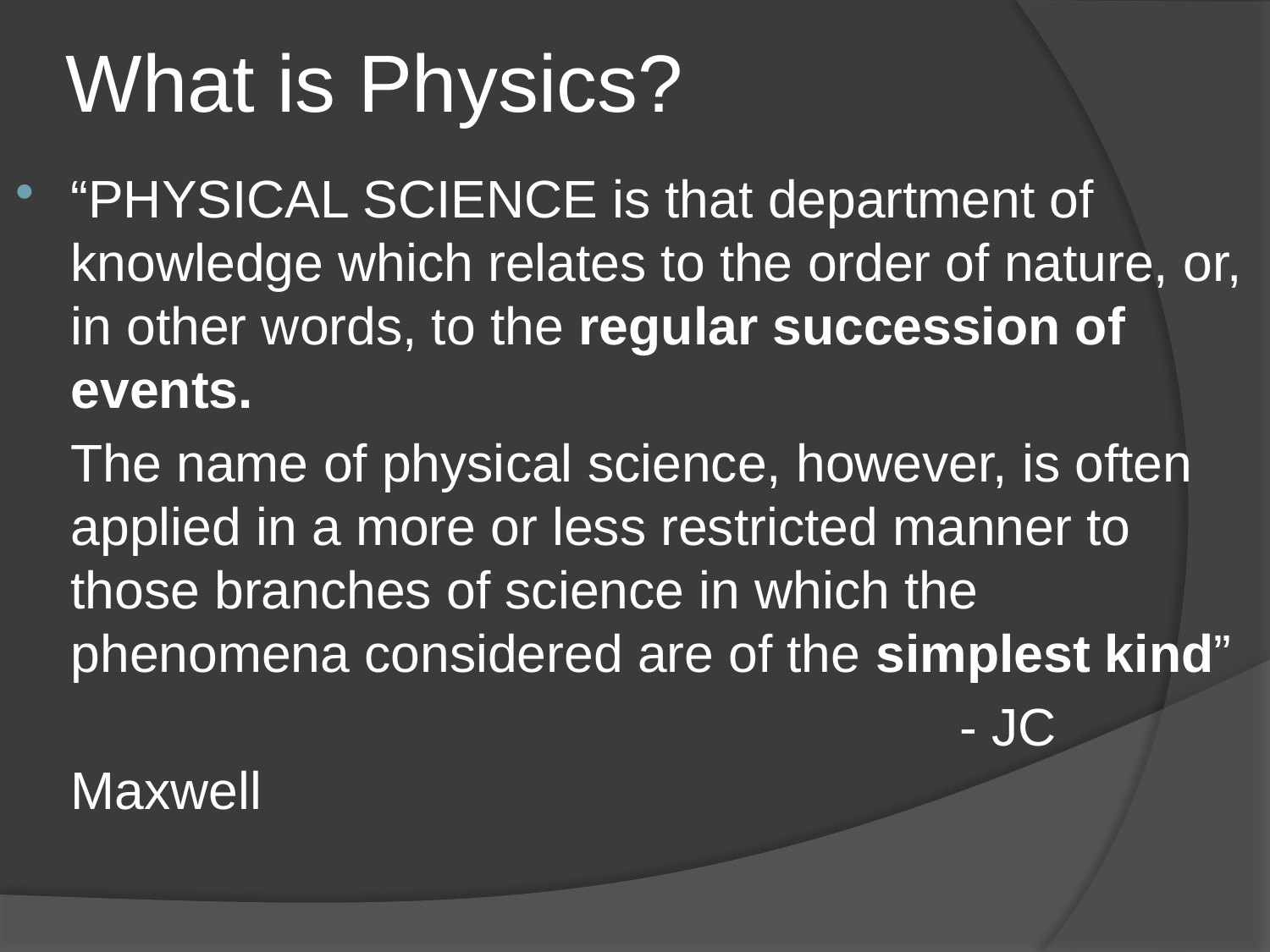

# What is Physics?
“PHYSICAL SCIENCE is that department of knowledge which relates to the order of nature, or, in other words, to the regular succession of events.
	The name of physical science, however, is often applied in a more or less restricted manner to those branches of science in which the phenomena considered are of the simplest kind”
								- JC Maxwell